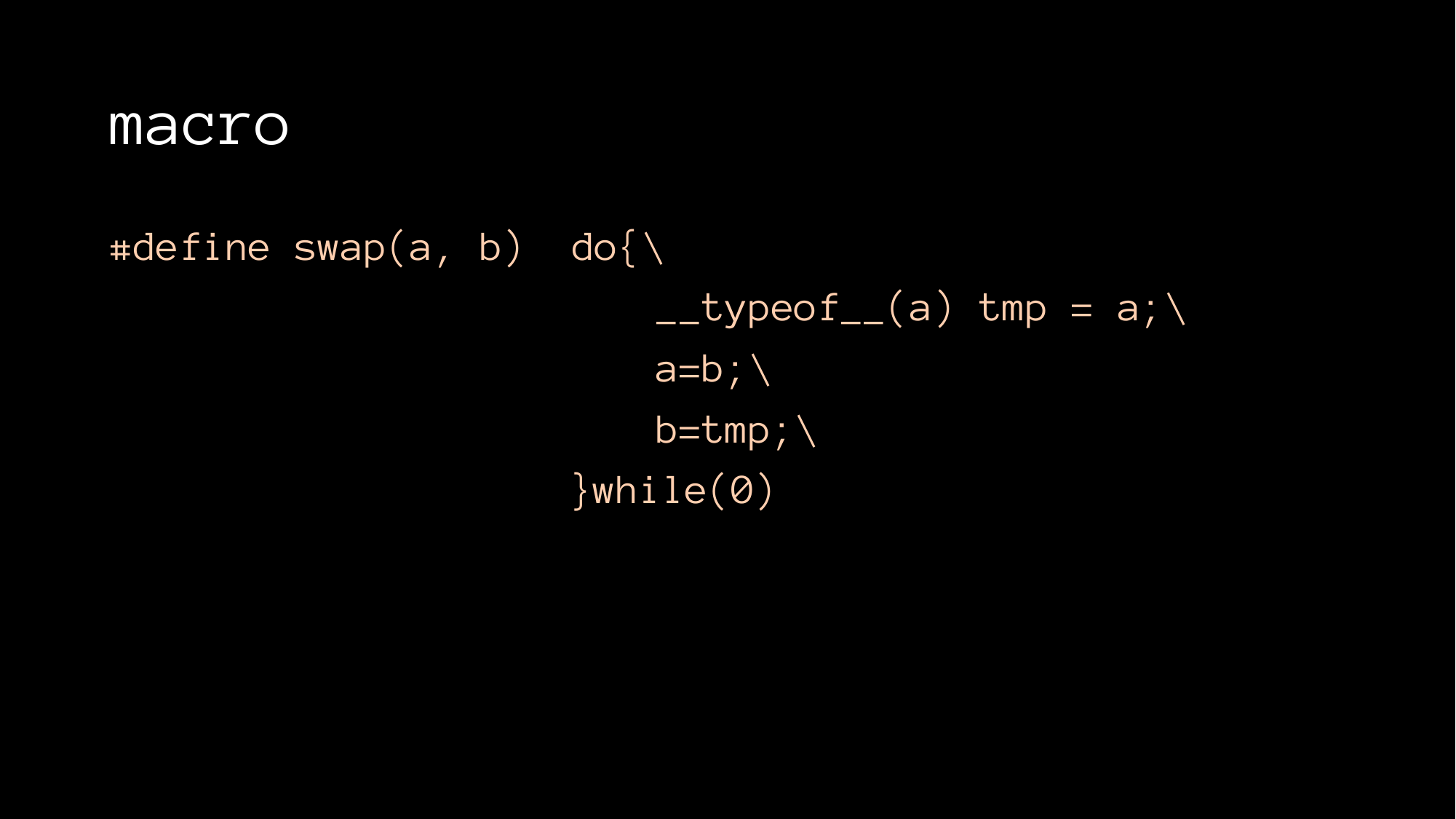

# macro
#define swap(a, b)  do{\
			  		__typeof__(a) tmp = a;\
			  		a=b;\
			  		b=tmp;\
				 }while(0)